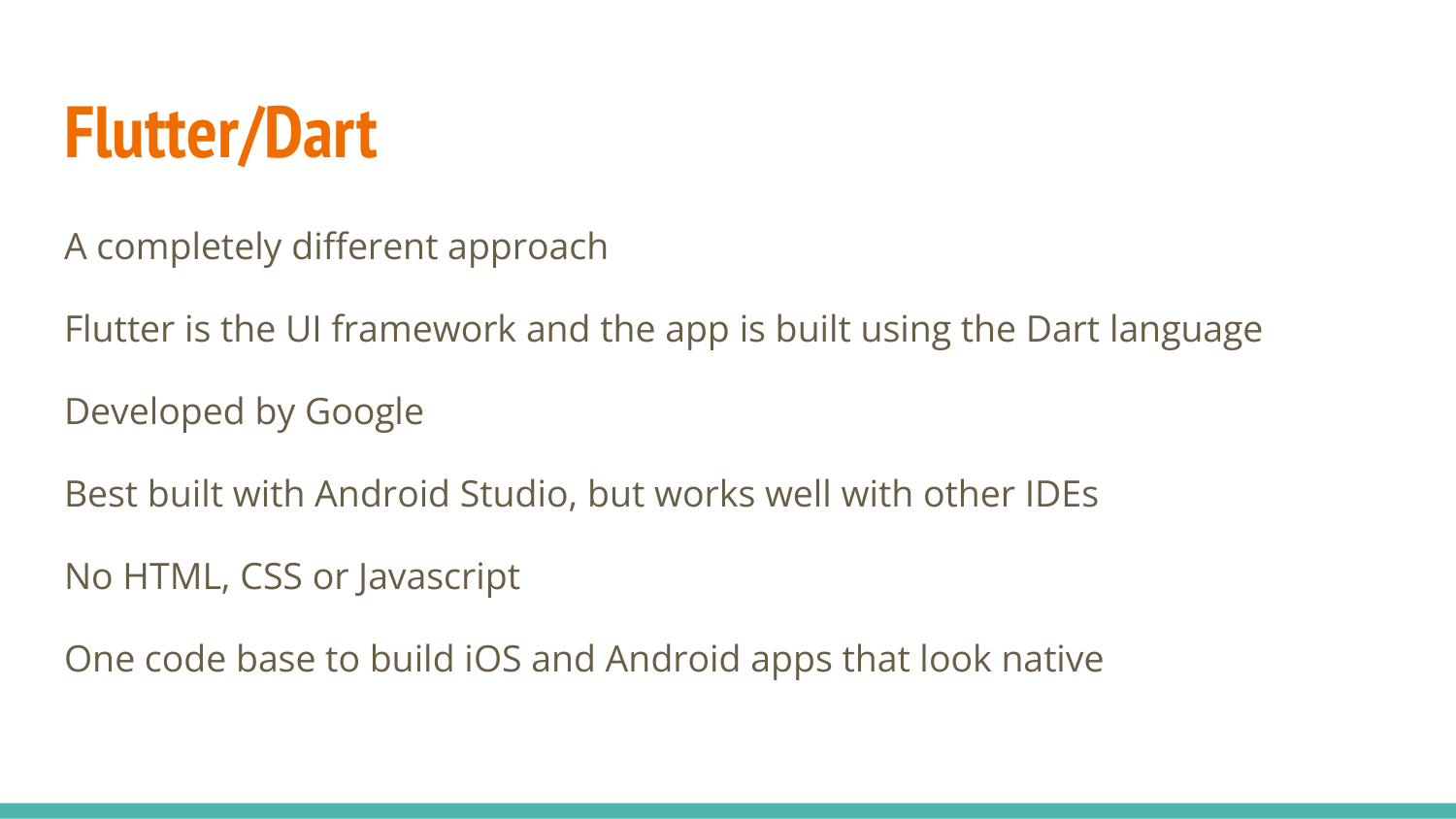

# Flutter/Dart
A completely different approach
Flutter is the UI framework and the app is built using the Dart language
Developed by Google
Best built with Android Studio, but works well with other IDEs
No HTML, CSS or Javascript
One code base to build iOS and Android apps that look native